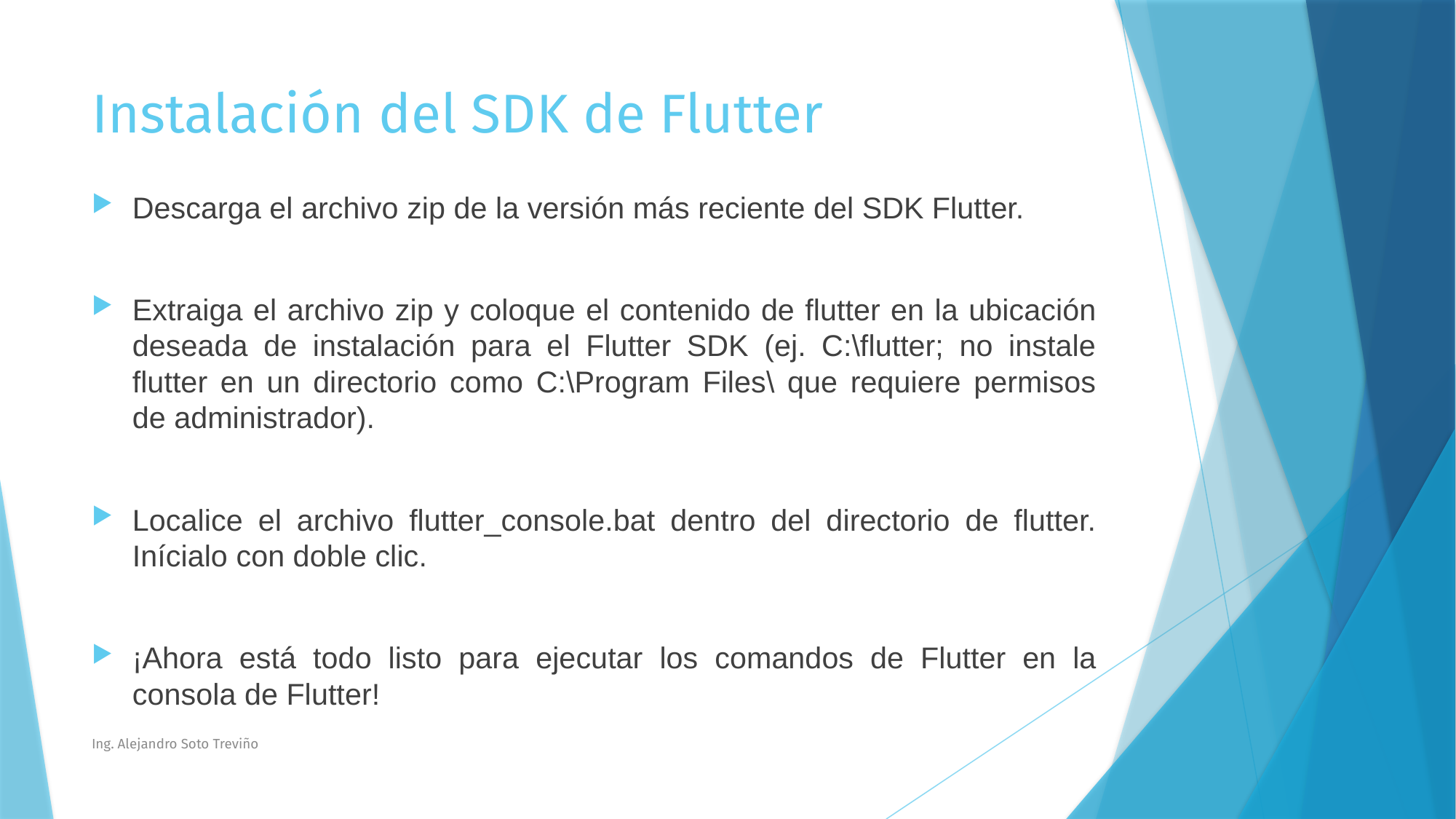

# Instalación del SDK de Flutter
Descarga el archivo zip de la versión más reciente del SDK Flutter.

Extraiga el archivo zip y coloque el contenido de flutter en la ubicación deseada de instalación para el Flutter SDK (ej. C:\flutter; no instale flutter en un directorio como C:\Program Files\ que requiere permisos de administrador).

Localice el archivo flutter_console.bat dentro del directorio de flutter. Inícialo con doble clic.

¡Ahora está todo listo para ejecutar los comandos de Flutter en la consola de Flutter!
Ing. Alejandro Soto Treviño